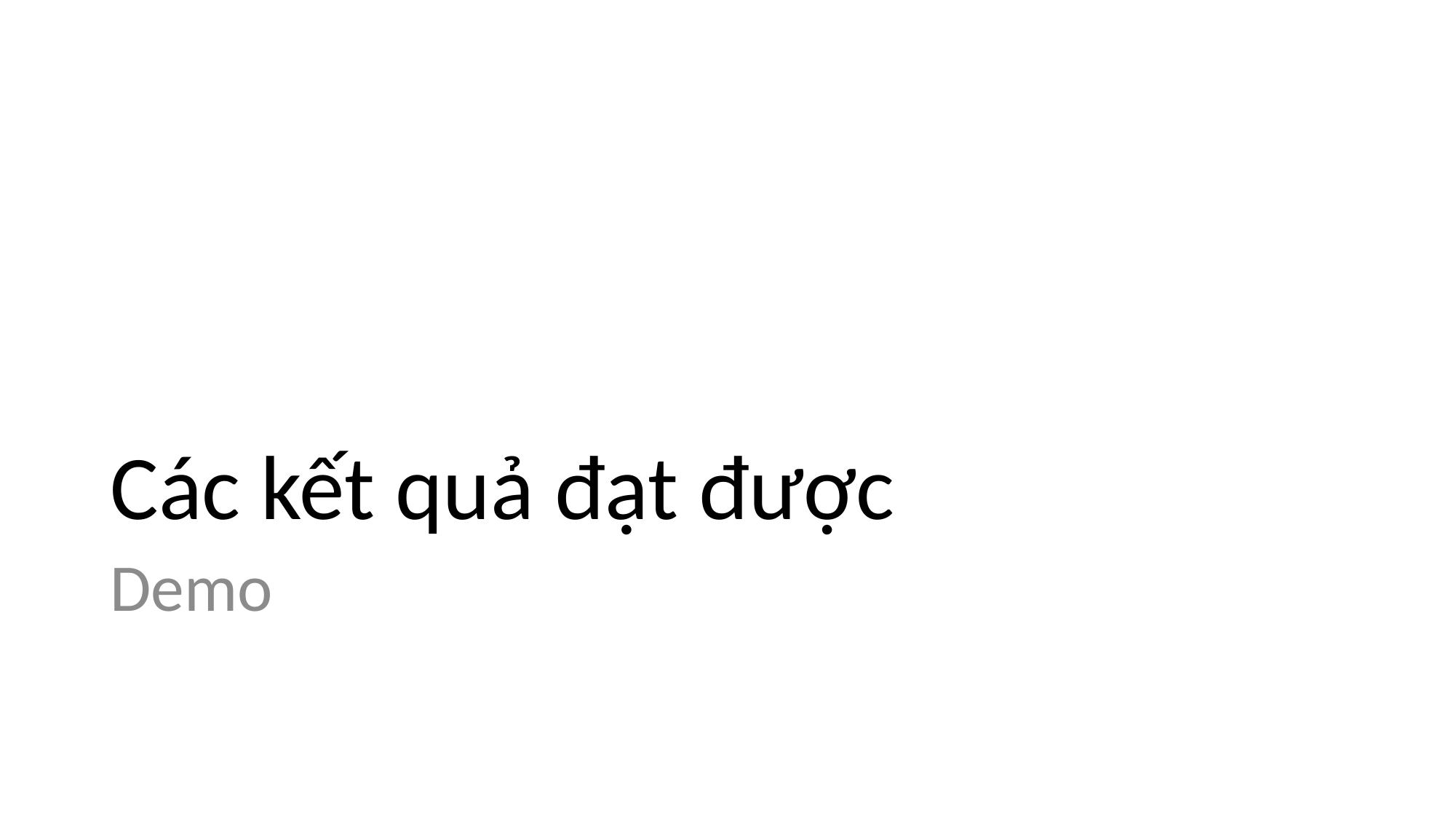

# Các kết quả đạt được
Demo